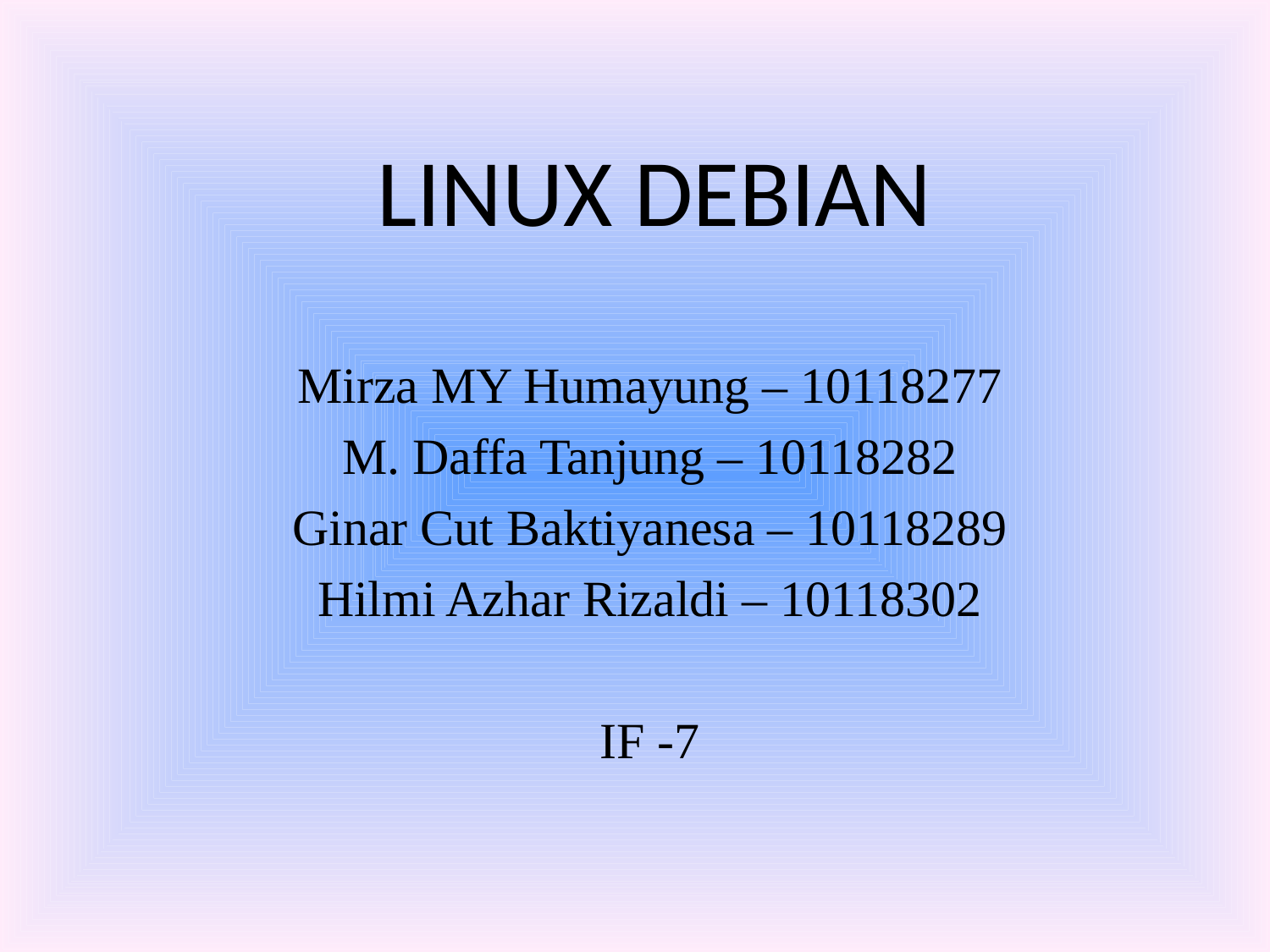

# LINUX DEBIAN
Mirza MY Humayung – 10118277
M. Daffa Tanjung – 10118282
Ginar Cut Baktiyanesa – 10118289
Hilmi Azhar Rizaldi – 10118302

IF -7